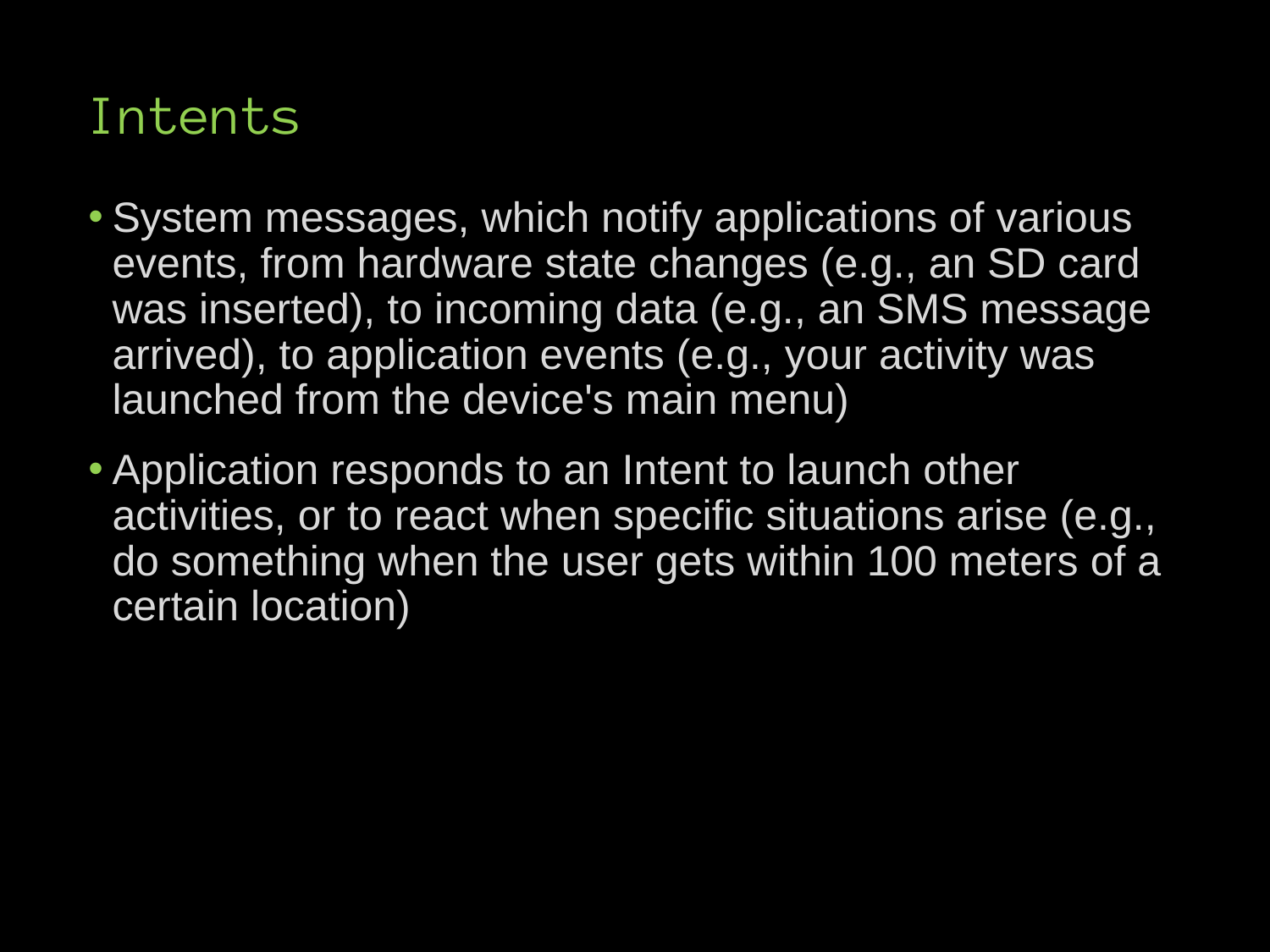

# Intents
System messages, which notify applications of various events, from hardware state changes (e.g., an SD card was inserted), to incoming data (e.g., an SMS message arrived), to application events (e.g., your activity was launched from the device's main menu)
Application responds to an Intent to launch other activities, or to react when specific situations arise (e.g., do something when the user gets within 100 meters of a certain location)